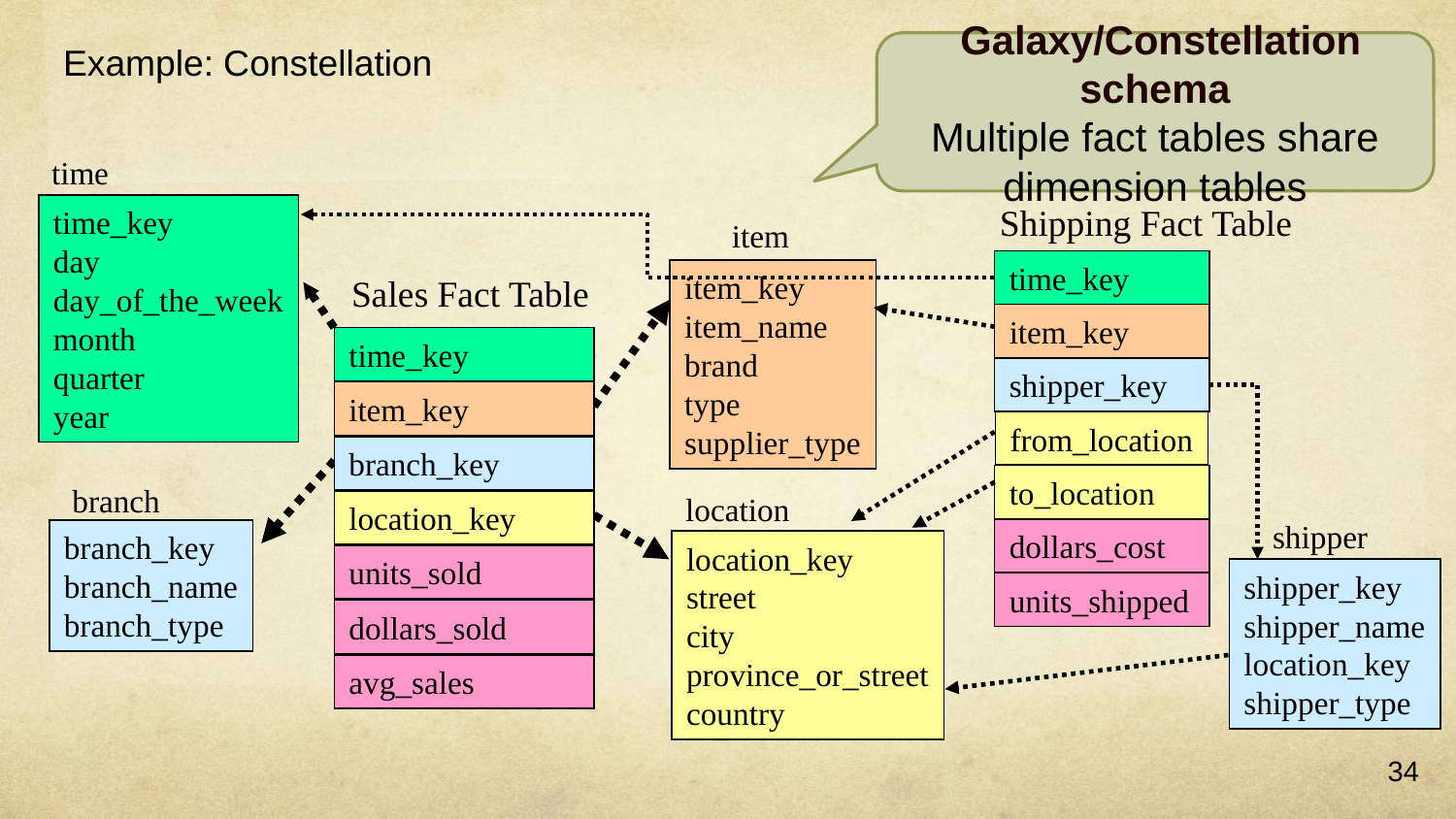

# Example: Constellation
 Galaxy/Constellation schema
Multiple fact tables share dimension tables
time
time_key
day
day_of_the_week
month
quarter
year
Shipping Fact Table
item
item_key
item_name
brand
type
supplier_type
time_key
item_key
shipper_key
from_location
to_location
dollars_cost
units_shipped
Sales Fact Table

time_key
item_key
branch_key
location_key
units_sold
dollars_sold
avg_sales

branch
branch_key
branch_name
branch_type
location
location_key
street
city
province_or_street
country

shipper
shipper_key
shipper_name
location_key
shipper_type

34